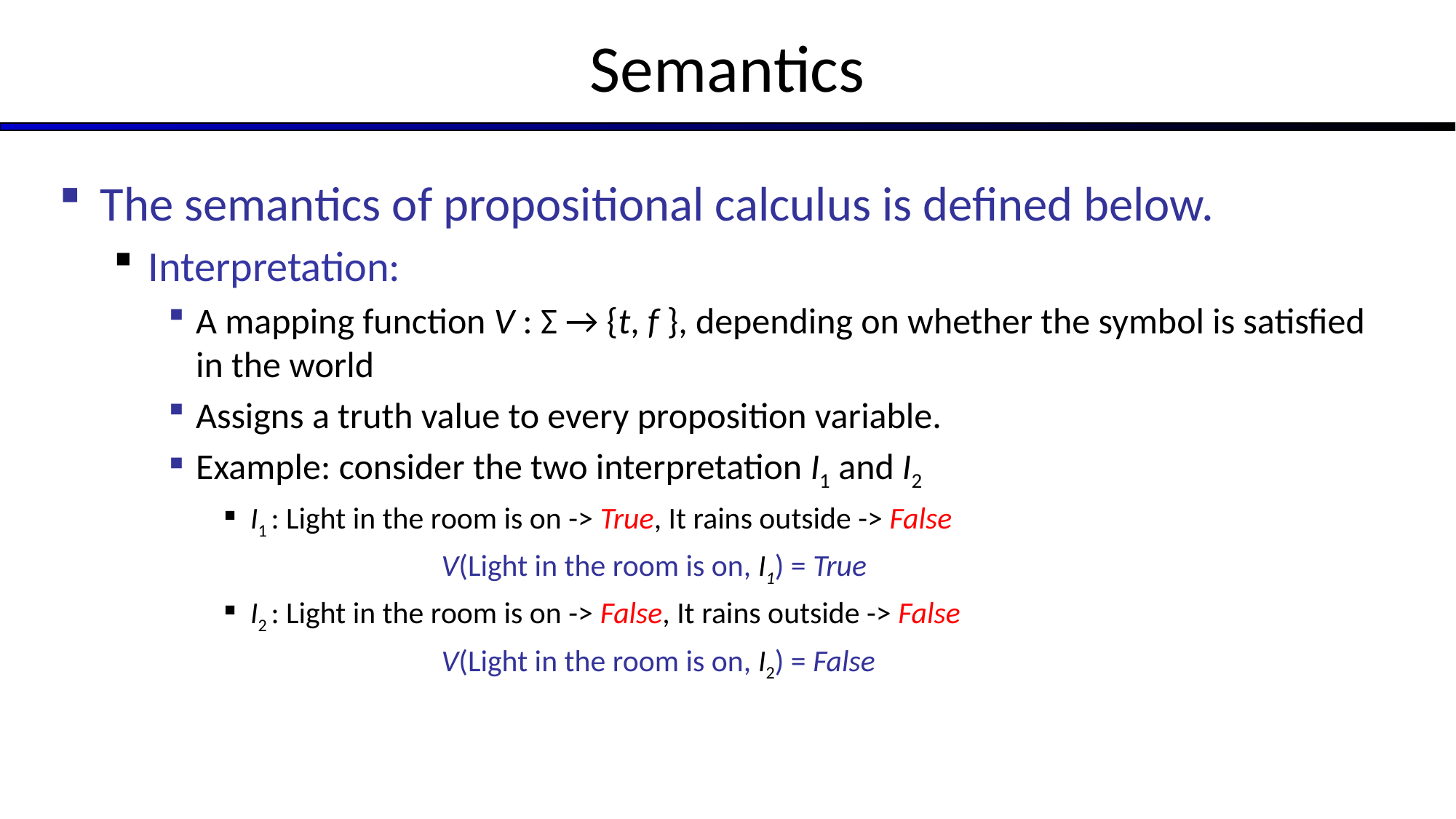

# Semantics
The semantics of propositional calculus is defined below.
Interpretation:
A mapping function V : Σ → {t, f }, depending on whether the symbol is satisfied in the world
Assigns a truth value to every proposition variable.
Example: consider the two interpretation I1 and I2
I1 : Light in the room is on -> True, It rains outside -> False
		V(Light in the room is on, I1) = True
I2 : Light in the room is on -> False, It rains outside -> False
		V(Light in the room is on, I2) = False